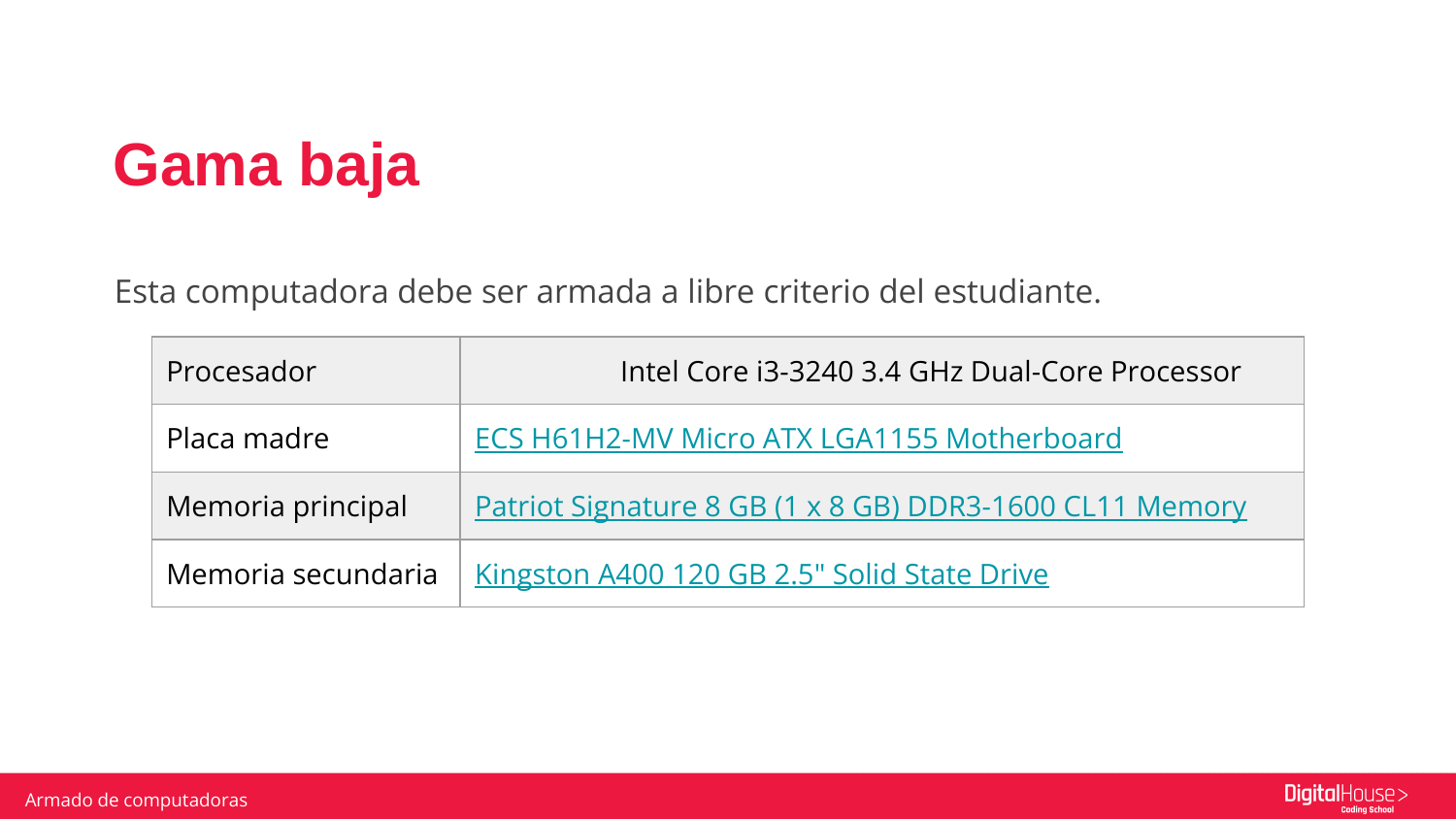

Gama baja
Esta computadora debe ser armada a libre criterio del estudiante.

| Procesador | Intel Core i3-3240 3.4 GHz Dual-Core Processor |
| --- | --- |
| Placa madre | ECS H61H2-MV Micro ATX LGA1155 Motherboard |
| Memoria principal | Patriot Signature 8 GB (1 x 8 GB) DDR3-1600 CL11 Memory |
| Memoria secundaria | Kingston A400 120 GB 2.5" Solid State Drive |